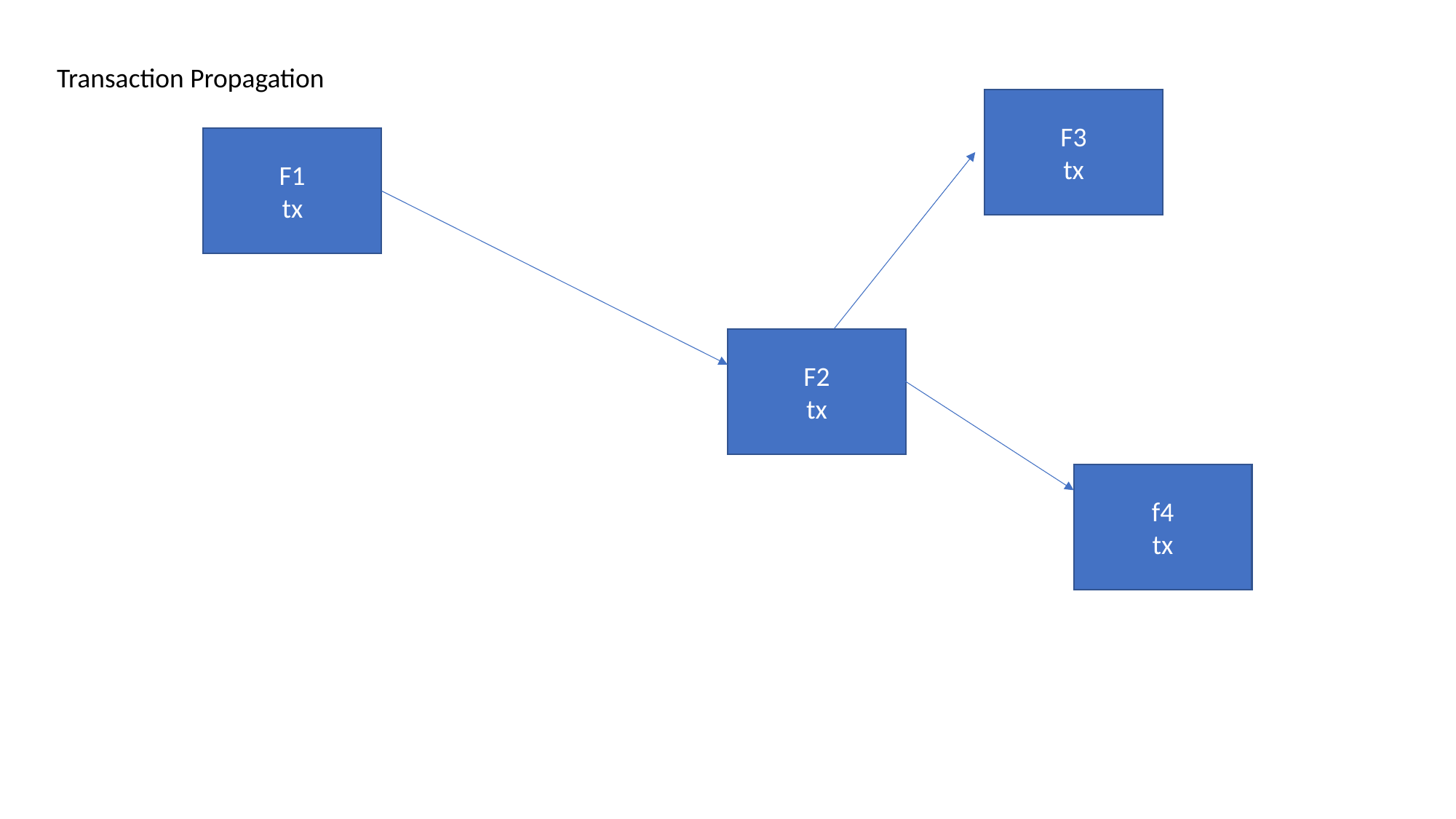

Transaction Propagation
F3
tx
F1
tx
F2
tx
f4
tx